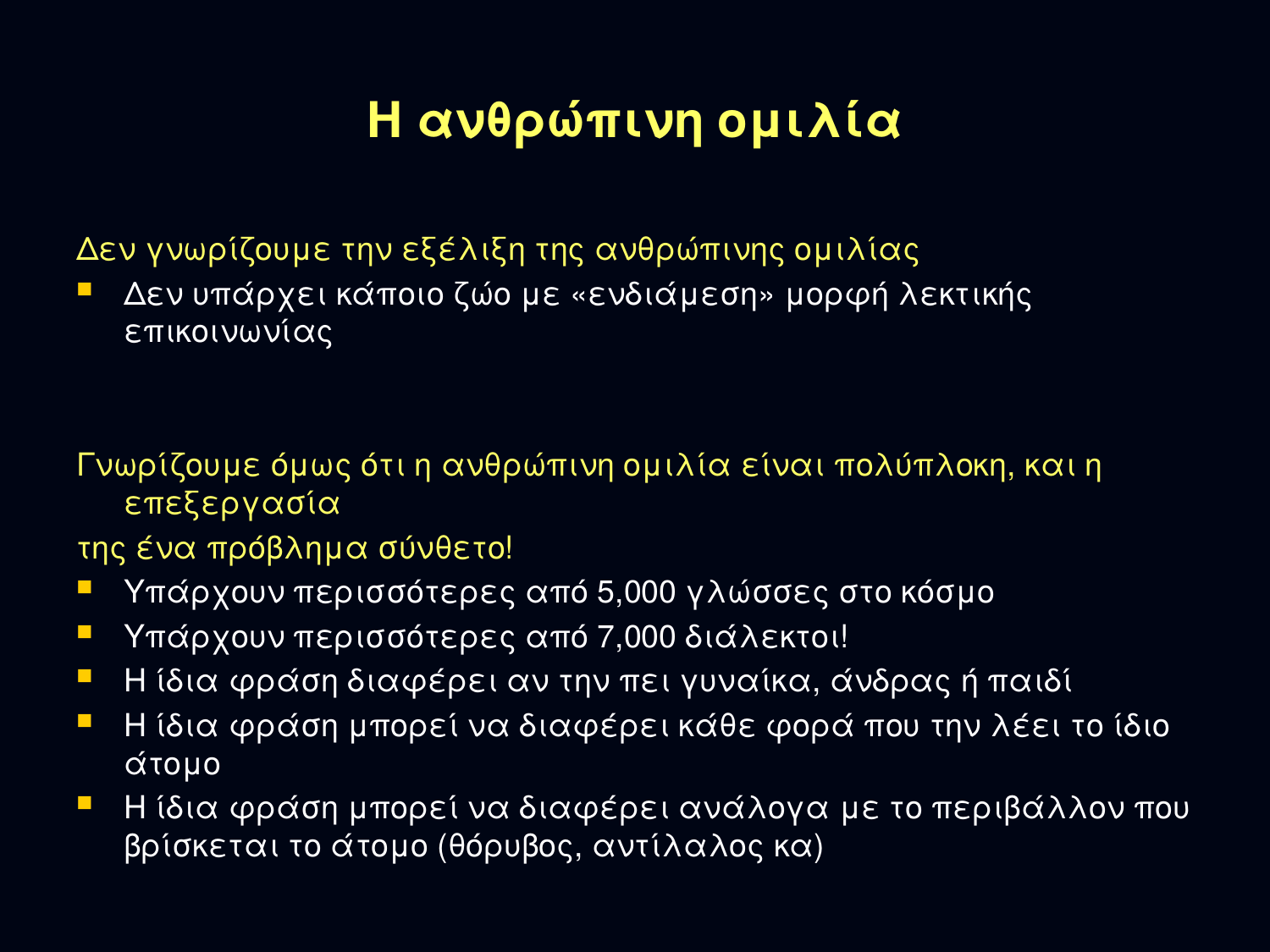

# Η ανθρώπινη ομιλία
Δεν γνωρίζουμε την εξέλιξη της ανθρώπινης ομιλίας
Δεν υπάρχει κάποιο ζώο με «ενδιάμεση» μορφή λεκτικής επικοινωνίας

Γνωρίζουμε όμως ότι η ανθρώπινη ομιλία είναι πολύπλοκη, και η επεξεργασία
της ένα πρόβλημα σύνθετο!
Υπάρχουν περισσότερες από 5,000 γλώσσες στο κόσμο
Υπάρχουν περισσότερες από 7,000 διάλεκτοι!
Η ίδια φράση διαφέρει αν την πει γυναίκα, άνδρας ή παιδί
Η ίδια φράση μπορεί να διαφέρει κάθε φορά που την λέει το ίδιο άτομο
Η ίδια φράση μπορεί να διαφέρει ανάλογα με το περιβάλλον που βρίσκεται το άτομο (θόρυβος, αντίλαλος κα)